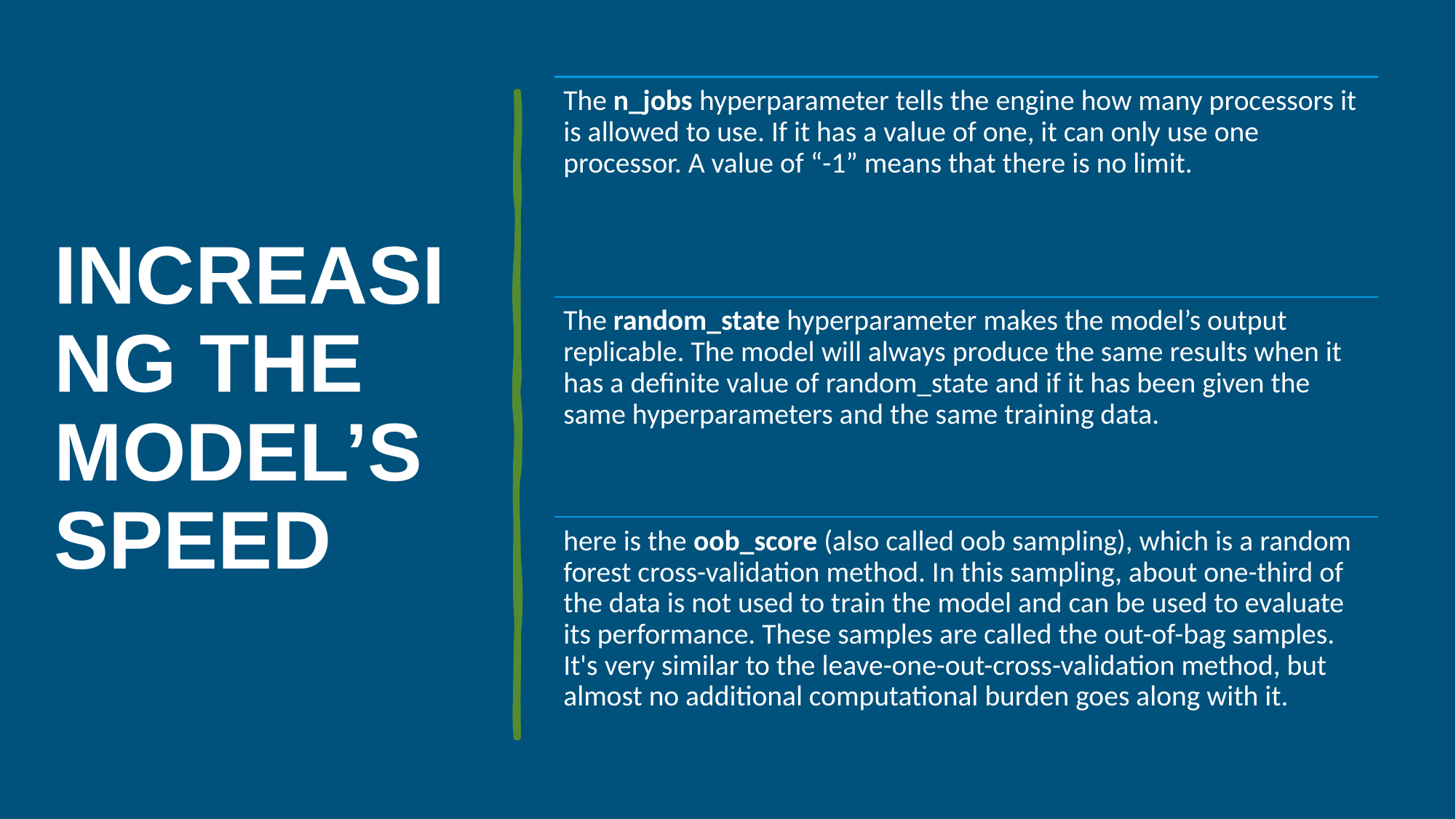

# INCREASING THE MODEL’S SPEED

The n_jobs hyperparameter tells the engine how many processors it is allowed to use. If it has a value of one, it can only use one processor. A value of “-1” means that there is no limit.

The random_state hyperparameter makes the model’s output replicable. The model will always produce the same results when it has a definite value of random_state and if it has been given the same hyperparameters and the same training data.

here is the oob_score (also called oob sampling), which is a random forest cross-validation method. In this sampling, about one-third of the data is not used to train the model and can be used to evaluate its performance. These samples are called the out-of-bag samples. It's very similar to the leave-one-out-cross-validation method, but almost no additional computational burden goes along with it.